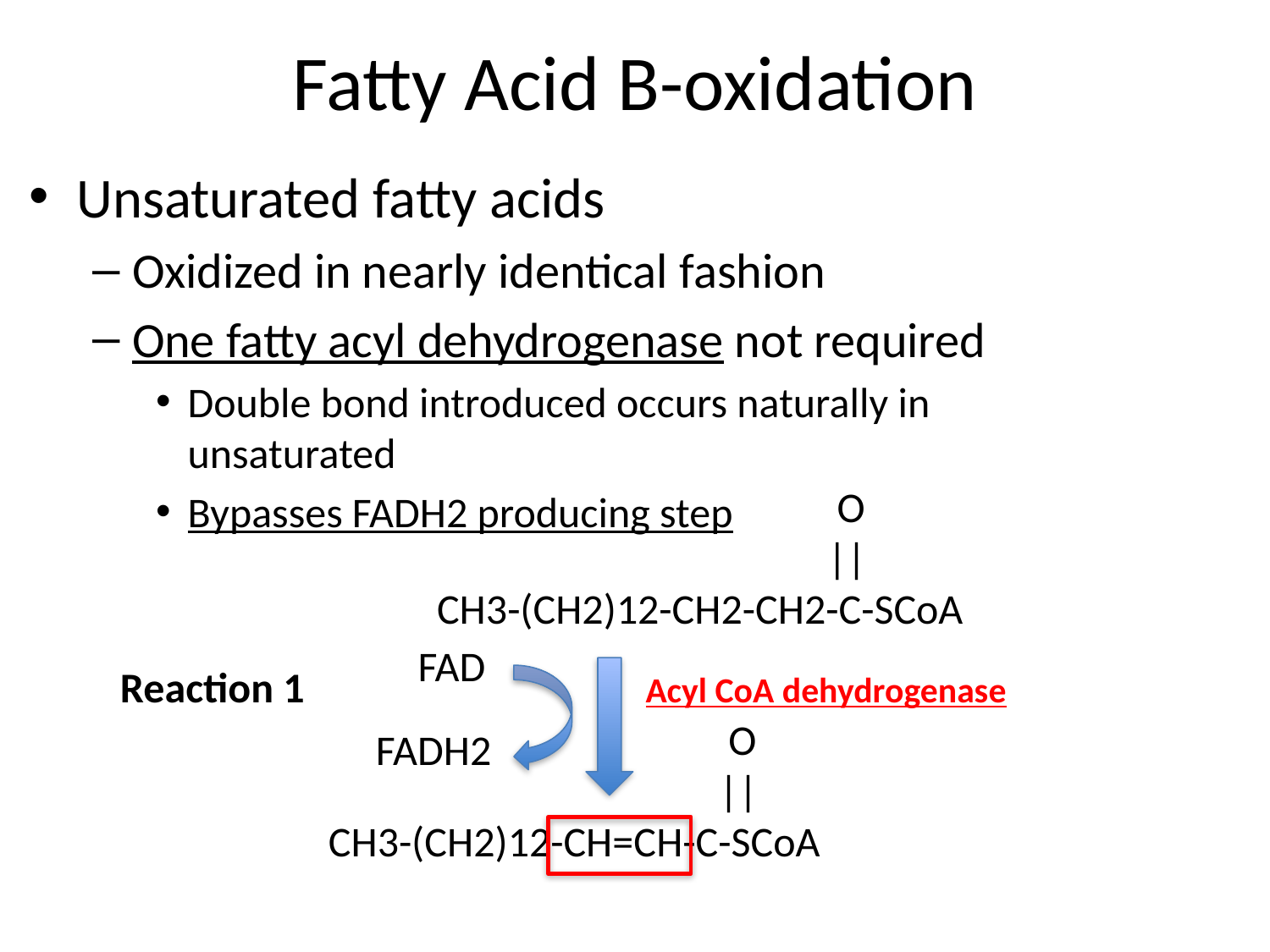

# Fatty Acid B-oxidation
Unsaturated fatty acids
Oxidized in nearly identical fashion
One fatty acyl dehydrogenase not required
Double bond introduced occurs naturally in unsaturated
Bypasses FADH2 producing step
                                          O
                                         ||
CH3-(CH2)12-CH2-CH2-C-SCoA
FAD
Reaction 1

Acyl CoA dehydrogenase

                                          O
                                         ||
CH3-(CH2)12-CH=CH-C-SCoA
FADH2